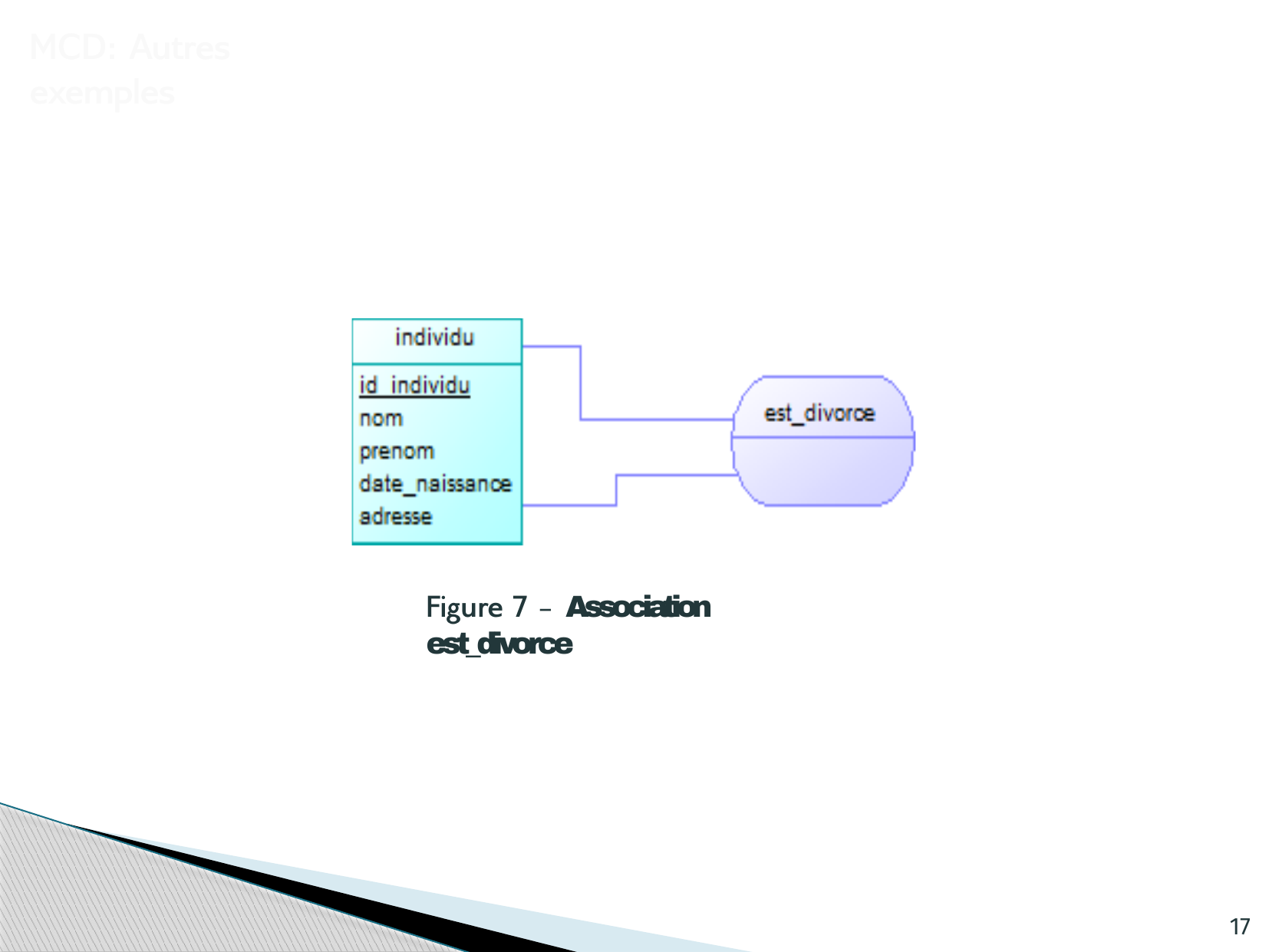

MCD: Autres exemples

Figure 7 – Association est_divorce
17